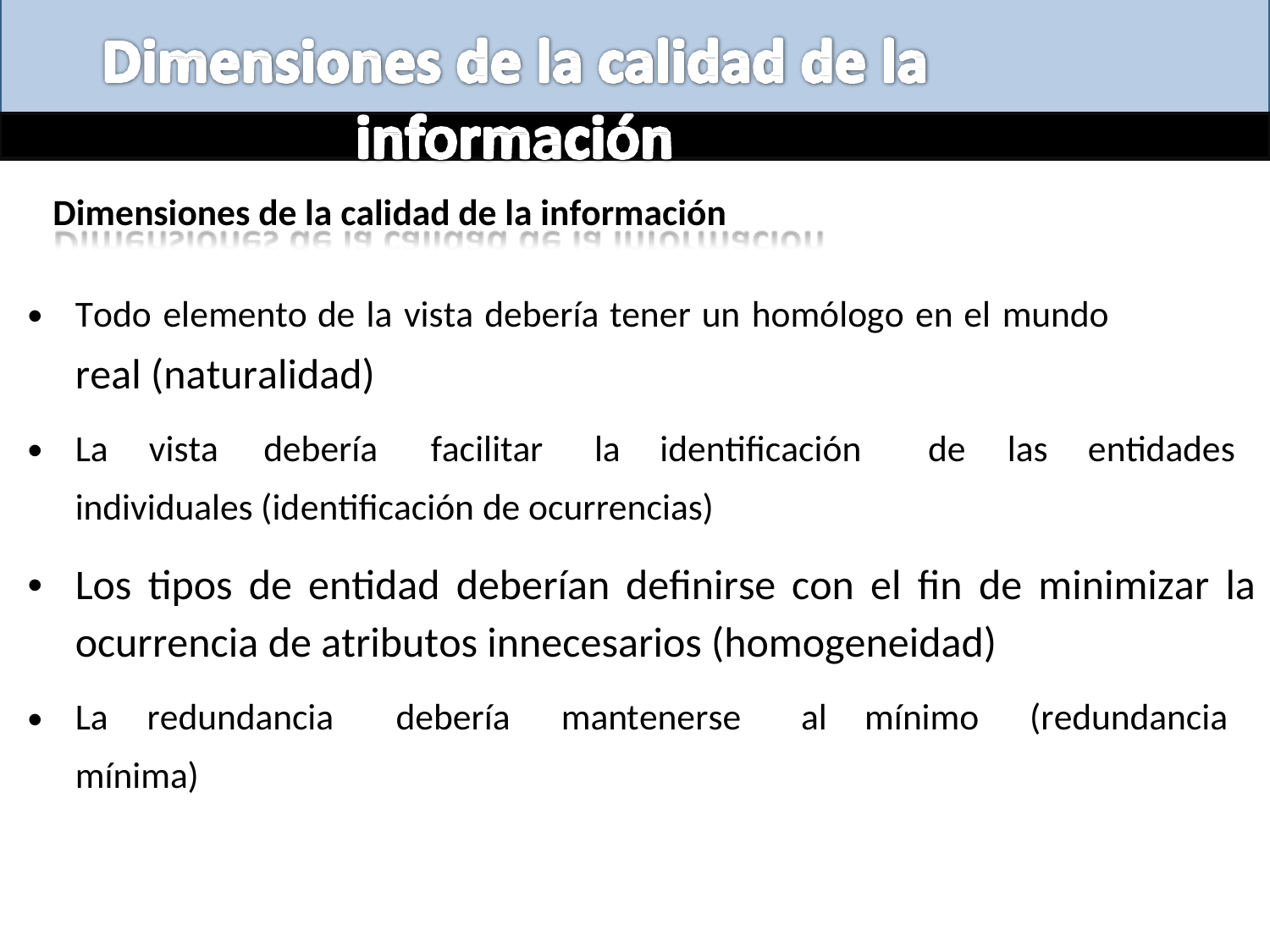

Dimensiones de la calidad de la información

•
Todo elemento de la vista debería tener un homólogo en el mundo
real (naturalidad)
•
La
vista
debería
facilitar
la
identificación	de	las
entidades
individuales (identificación de ocurrencias)
Los tipos de entidad deberían definirse con el fin de minimizar la
ocurrencia de atributos innecesarios (homogeneidad)
•
•
La
redundancia
debería
mantenerse
al
mínimo
(redundancia
mínima)